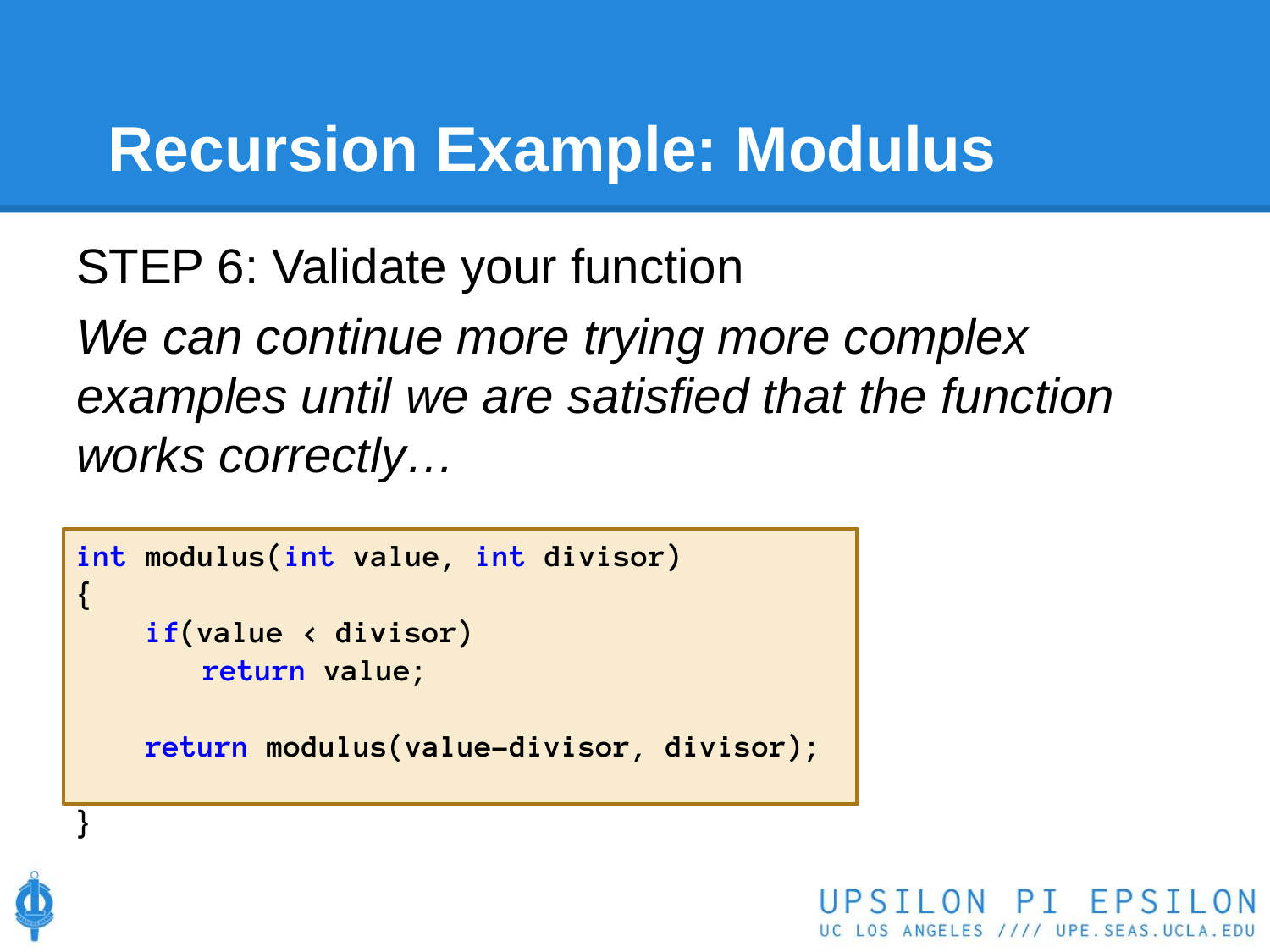

# Recursion Example: Modulus
STEP 6: Validate your function
We can continue more trying more complex examples until we are satisfied that the function works correctly…

int modulus(int value, int divisor)
{
    if(value < divisor)
	return value;

    return modulus(value-divisor, divisor);
}